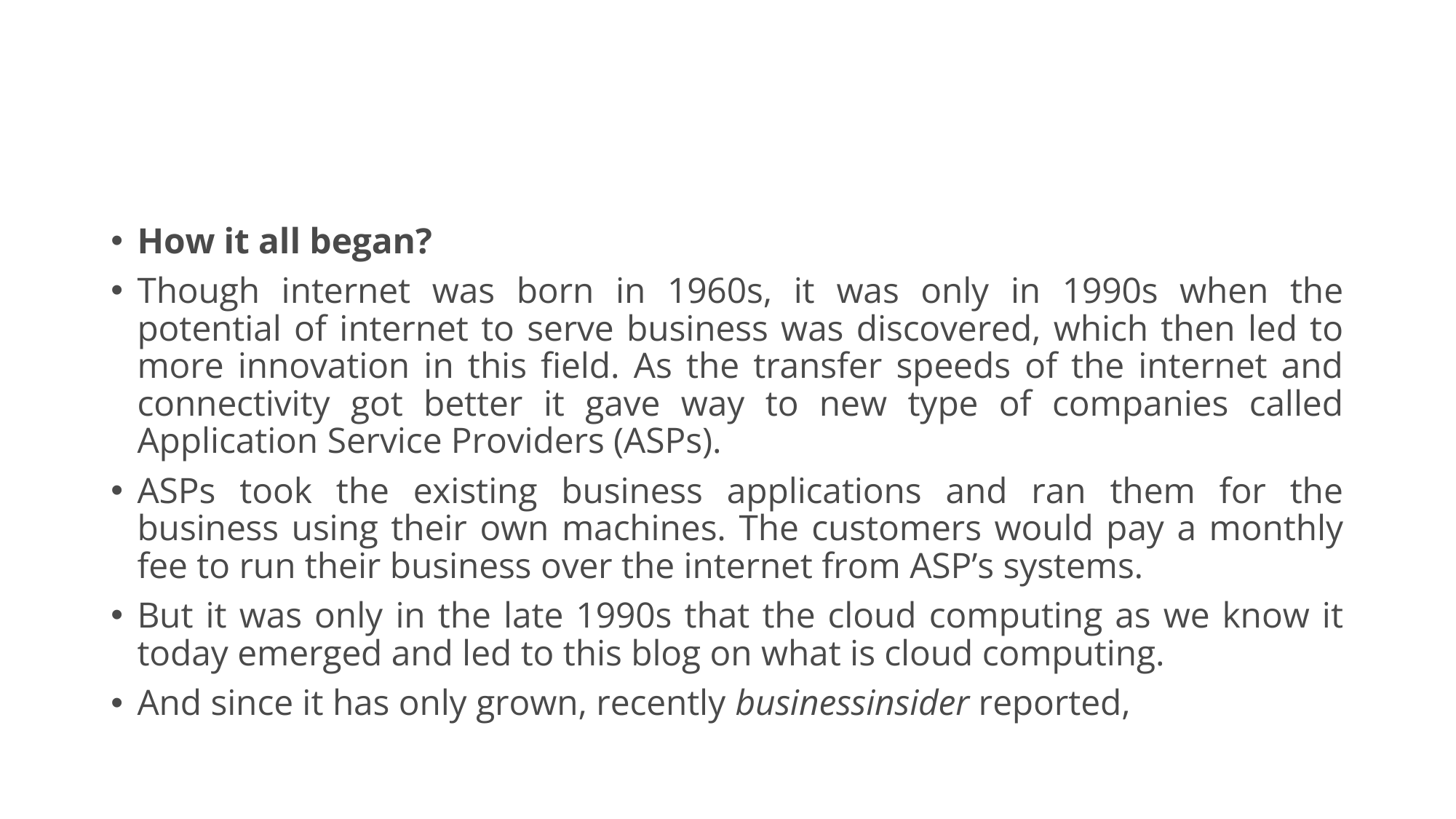

#
How it all began?
Though internet was born in 1960s, it was only in 1990s when the potential of internet to serve business was discovered, which then led to more innovation in this field. As the transfer speeds of the internet and connectivity got better it gave way to new type of companies called Application Service Providers (ASPs).
ASPs took the existing business applications and ran them for the business using their own machines. The customers would pay a monthly fee to run their business over the internet from ASP’s systems.
But it was only in the late 1990s that the cloud computing as we know it today emerged and led to this blog on what is cloud computing.
And since it has only grown, recently businessinsider reported,